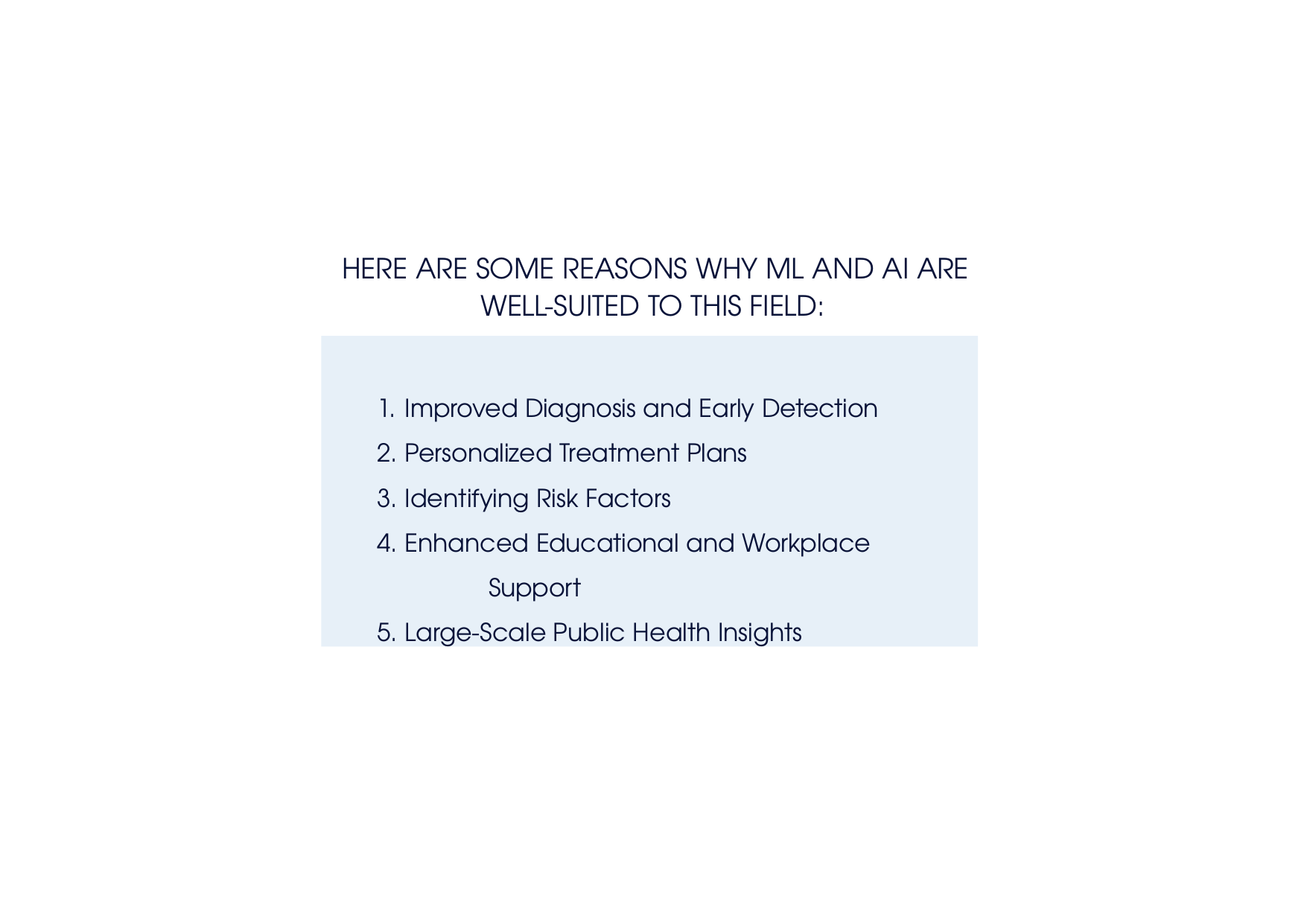

HERE ARE SOME REASONS WHY ML AND AI ARE WELL-SUITED TO THIS FIELD:

Improved Diagnosis and Early Detection
Personalized Treatment Plans
Identifying Risk Factors
Enhanced Educational and Workplace 	Support
Large-Scale Public Health Insights